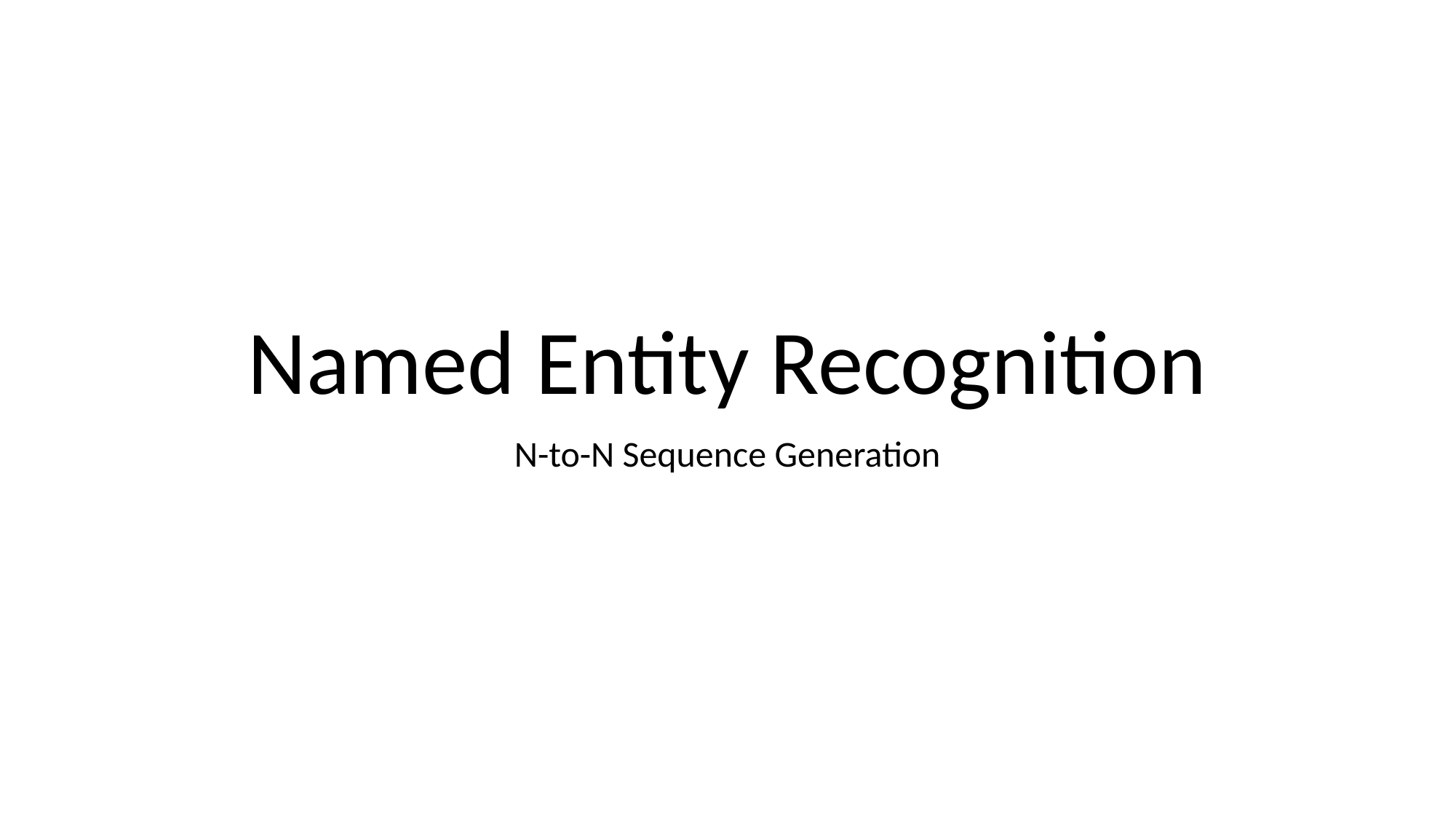

# Named Entity Recognition
N-to-N Sequence Generation